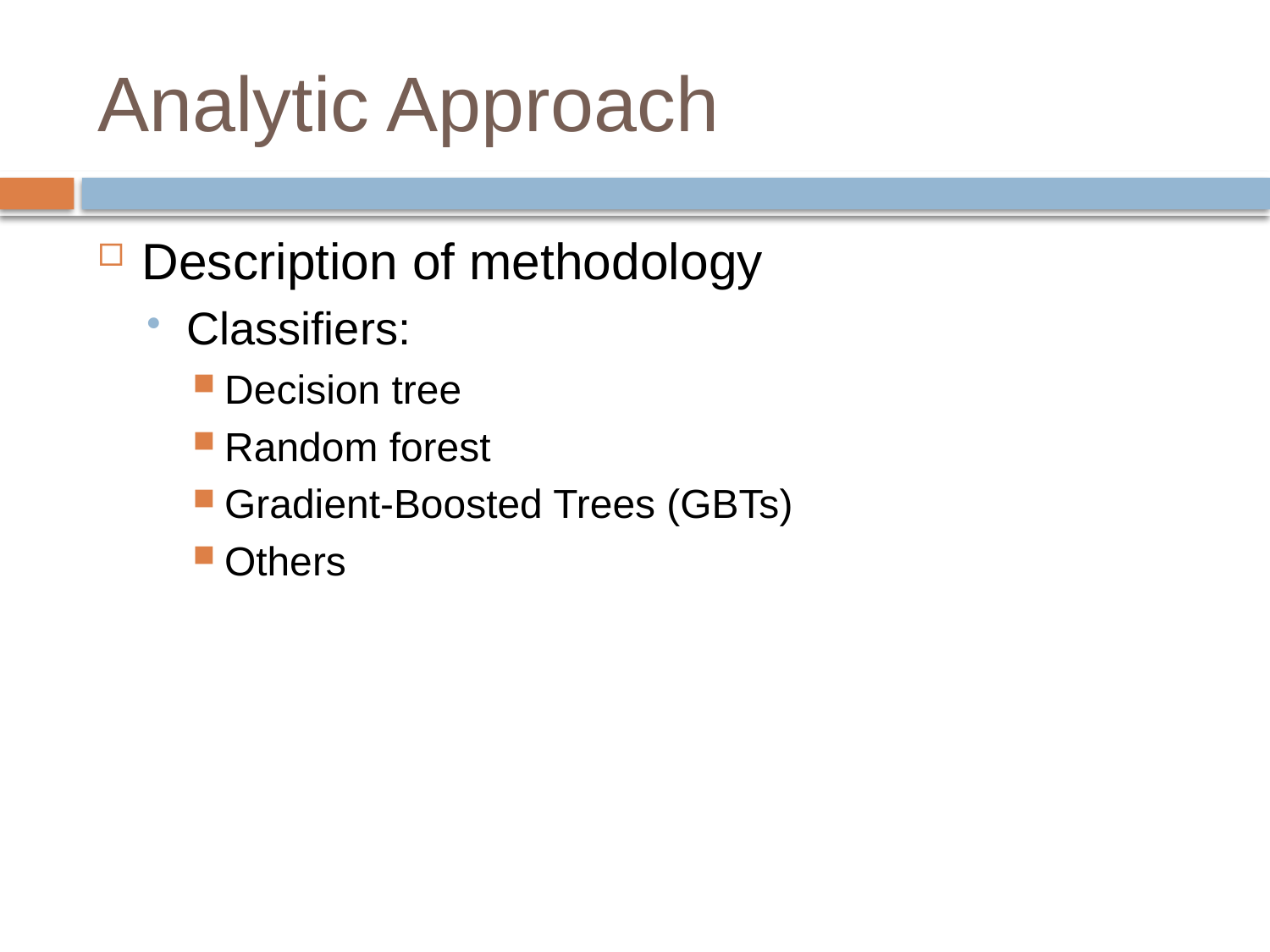

# Analytic Approach
Description of methodology
Classifiers:
Decision tree
Random forest
Gradient-Boosted Trees (GBTs)
Others